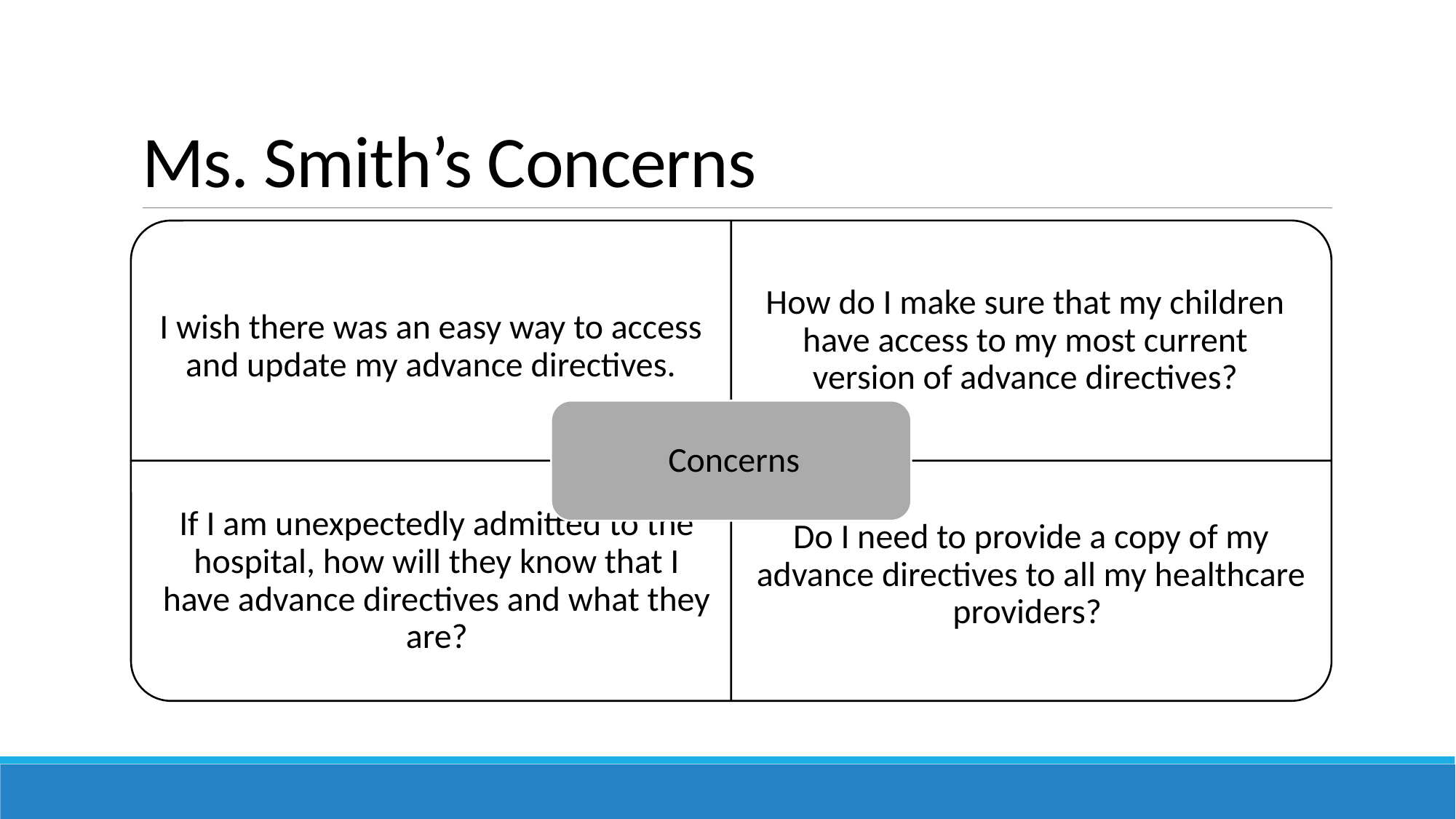

# Ms. Smith’s Concerns
I wish there was an easy way to access and update my advance directives.
How do I make sure that my children have access to my most current version of advance directives?
If I am unexpectedly admitted to the hospital, how will they know that I have advance directives and what they are?
Do I need to provide a copy of my advance directives to all my healthcare providers?
Concerns